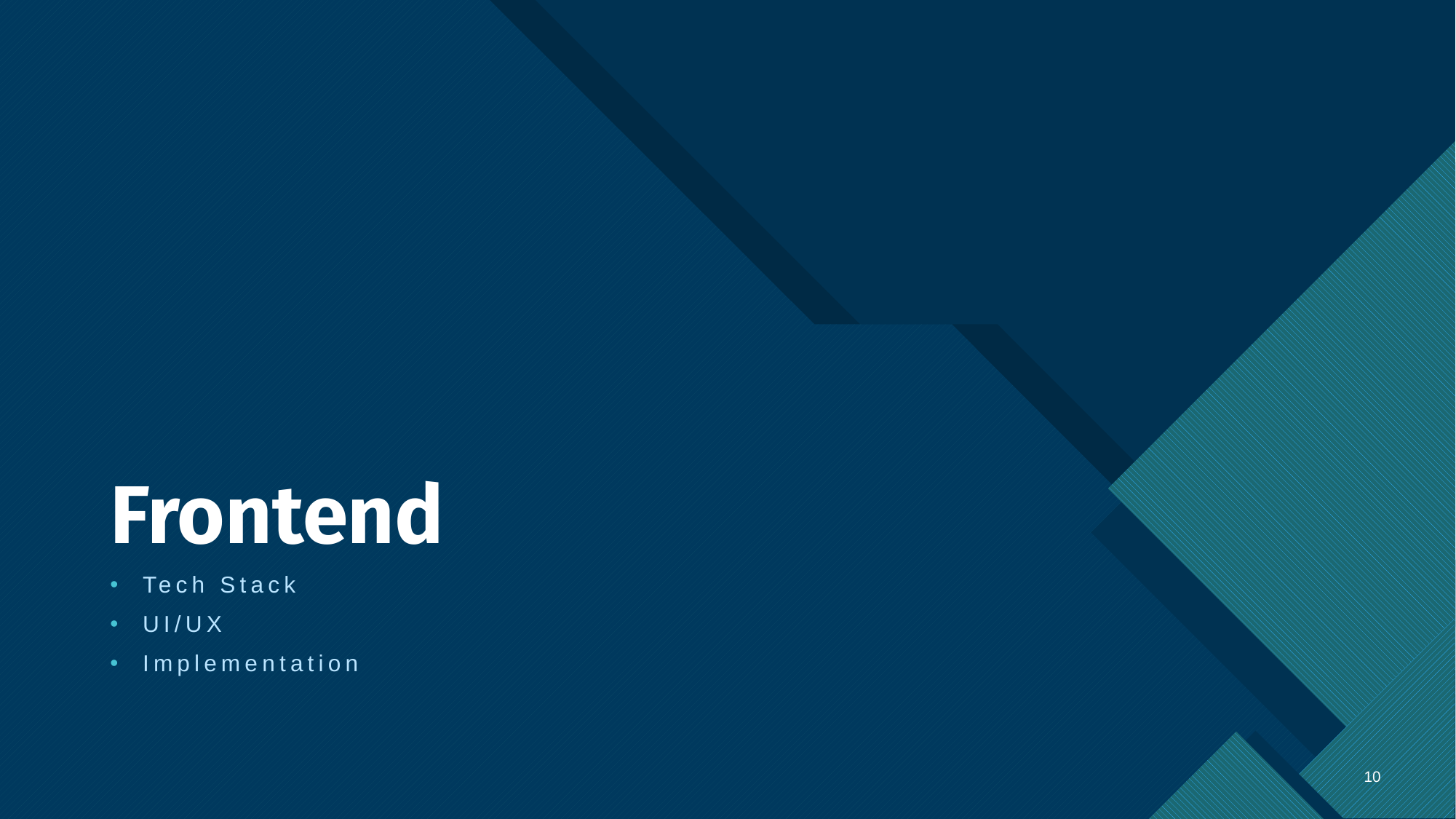

# Frontend
Tech Stack
UI/UX
Implementation
10